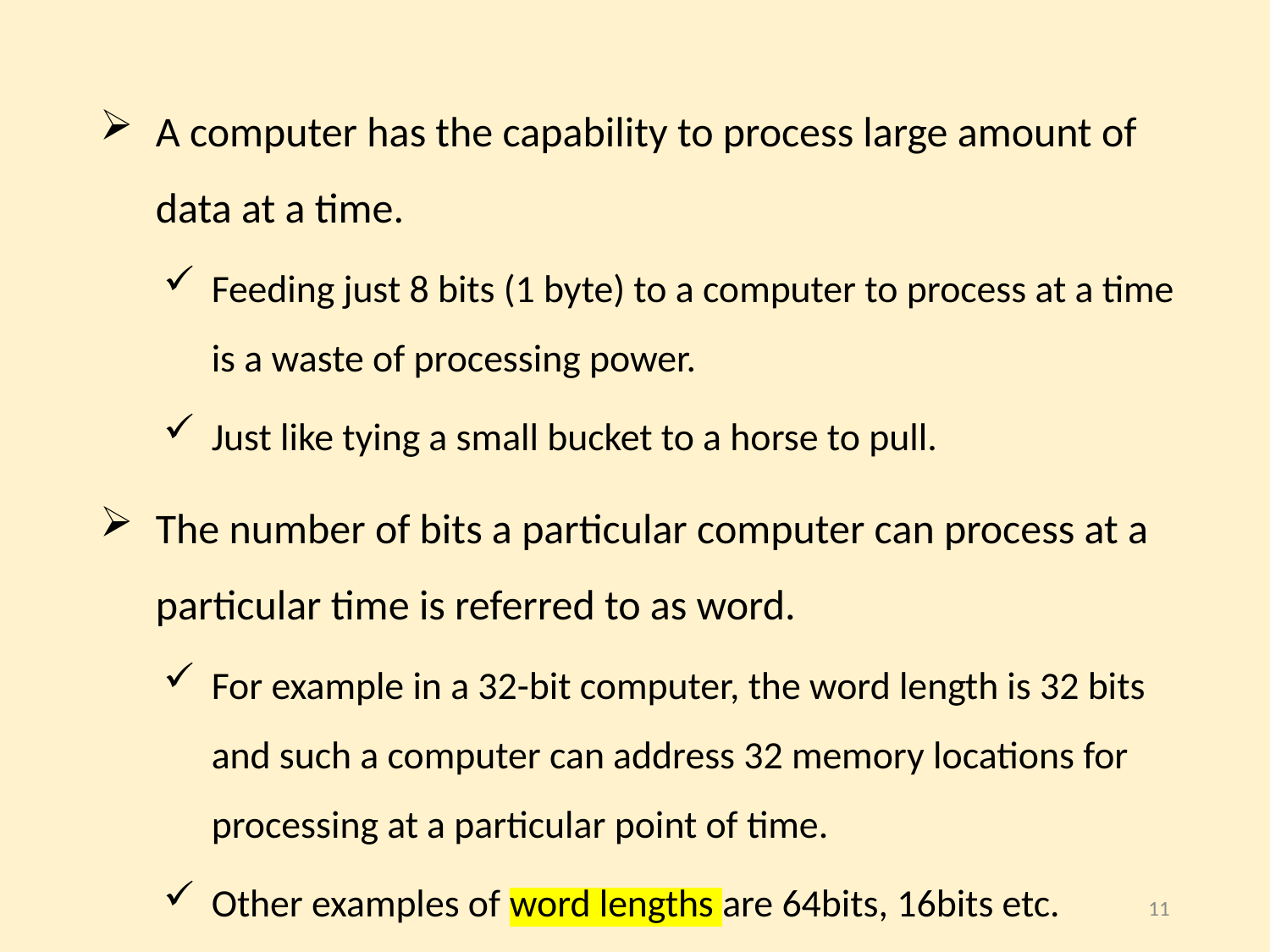

#
A computer has the capability to process large amount of data at a time.
Feeding just 8 bits (1 byte) to a computer to process at a time is a waste of processing power.
Just like tying a small bucket to a horse to pull.
The number of bits a particular computer can process at a particular time is referred to as word.
For example in a 32-bit computer, the word length is 32 bits and such a computer can address 32 memory locations for processing at a particular point of time.
Other examples of word lengths are 64bits, 16bits etc.
Saliu A.M.
11